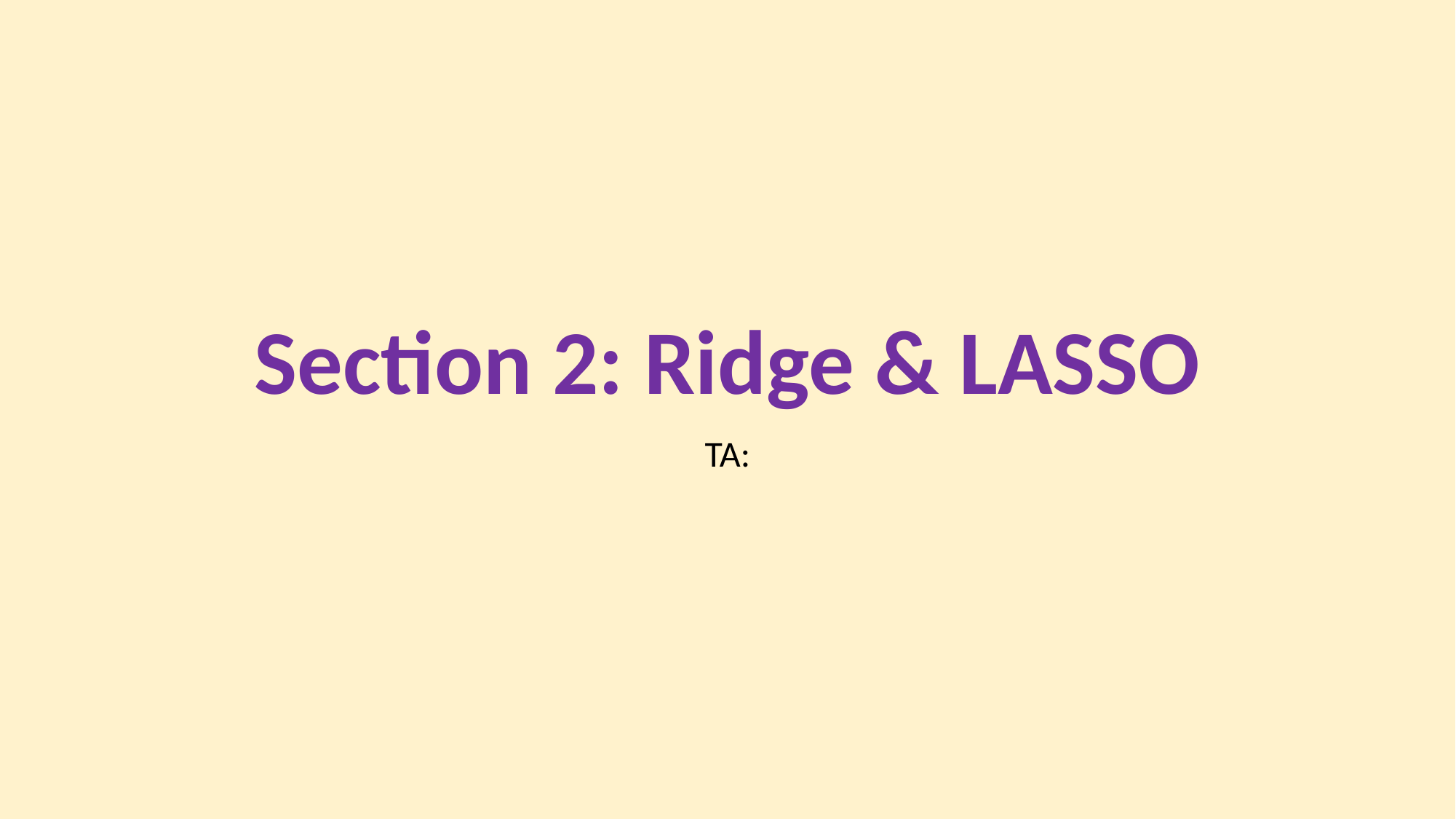

# Section 2: Ridge & LASSO
TA: